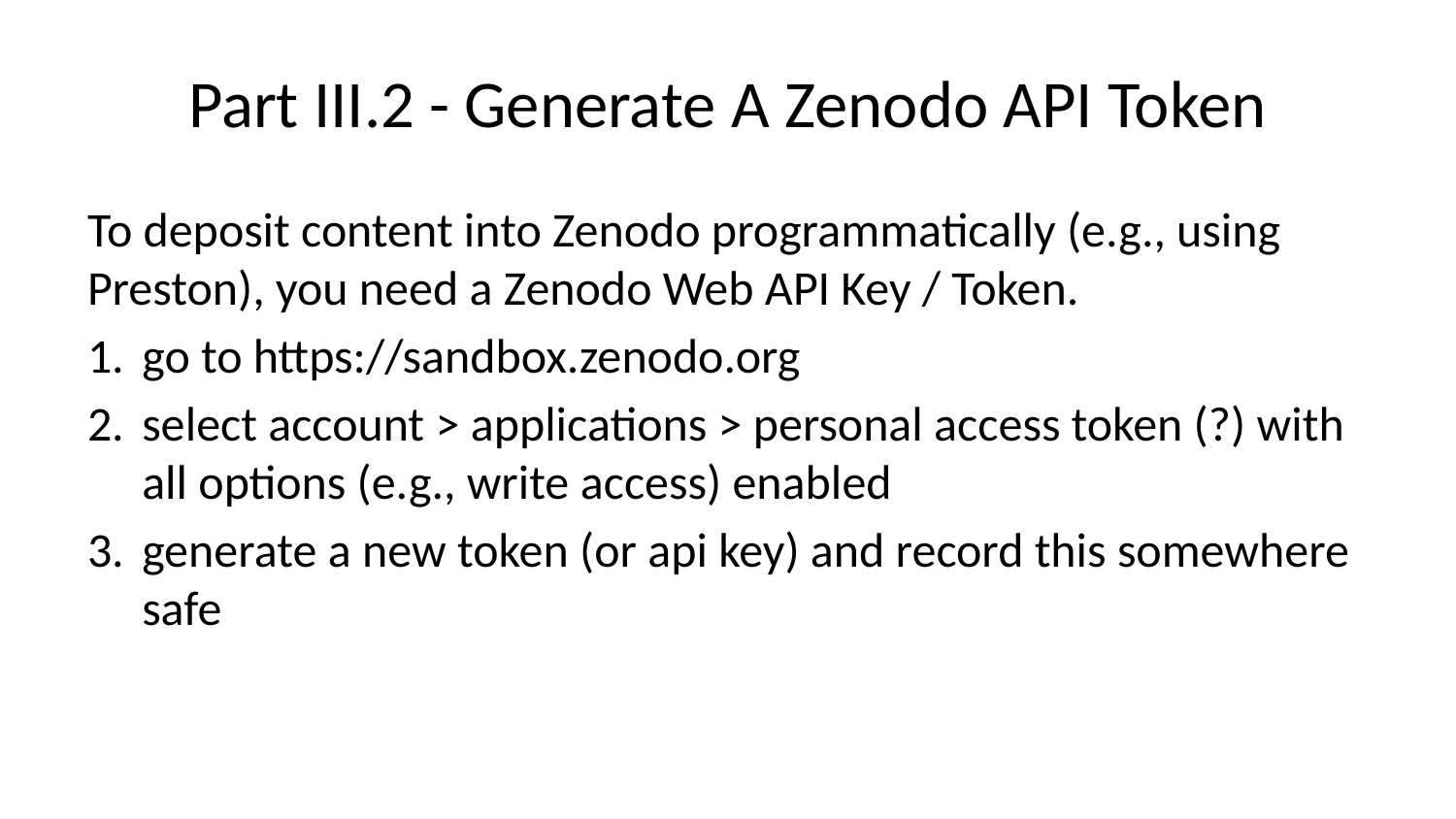

# Part III.2 - Generate A Zenodo API Token
To deposit content into Zenodo programmatically (e.g., using Preston), you need a Zenodo Web API Key / Token.
go to https://sandbox.zenodo.org
select account > applications > personal access token (?) with all options (e.g., write access) enabled
generate a new token (or api key) and record this somewhere safe